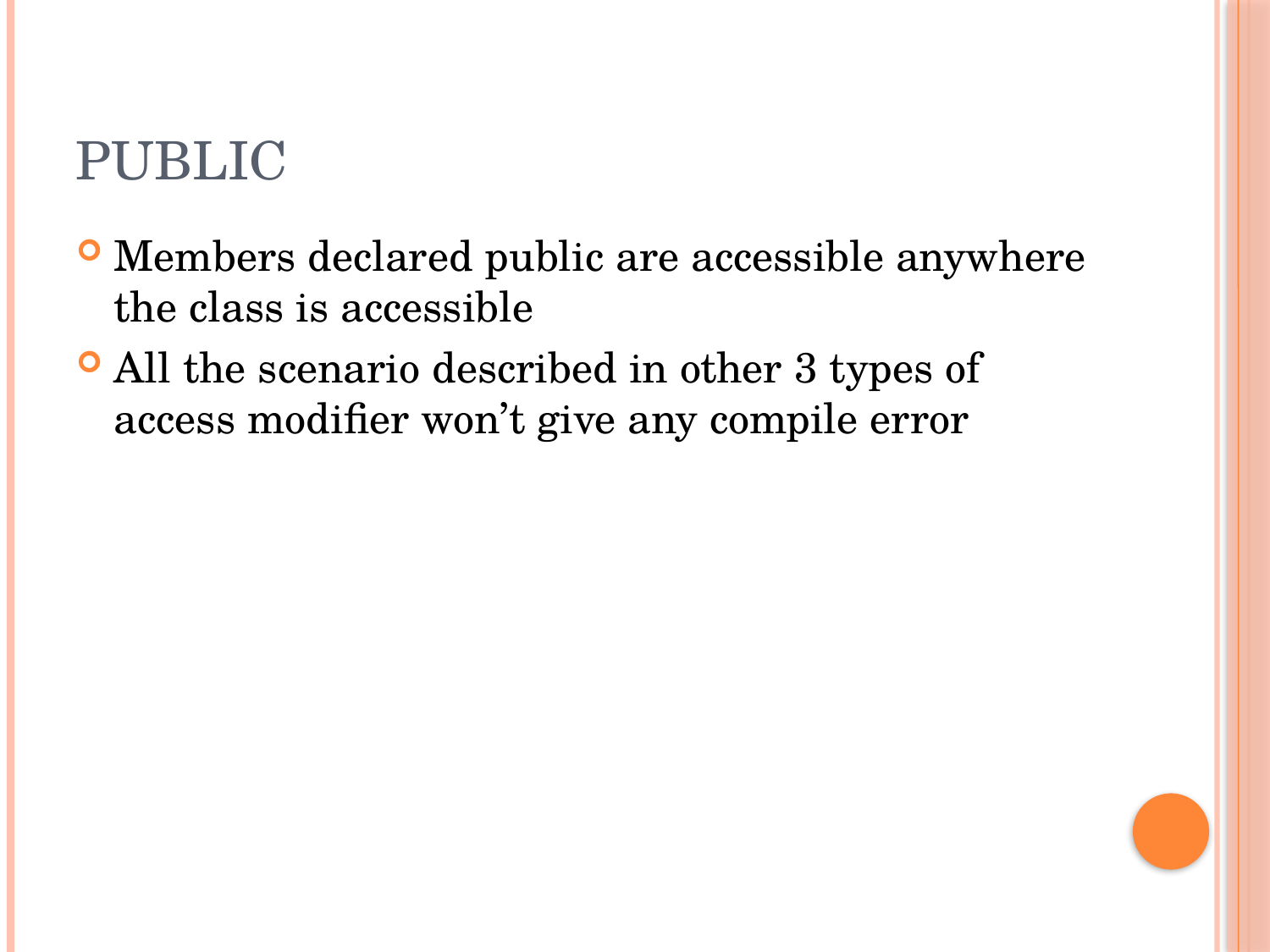

# Public
Members declared public are accessible anywhere the class is accessible
All the scenario described in other 3 types of access modifier won’t give any compile error